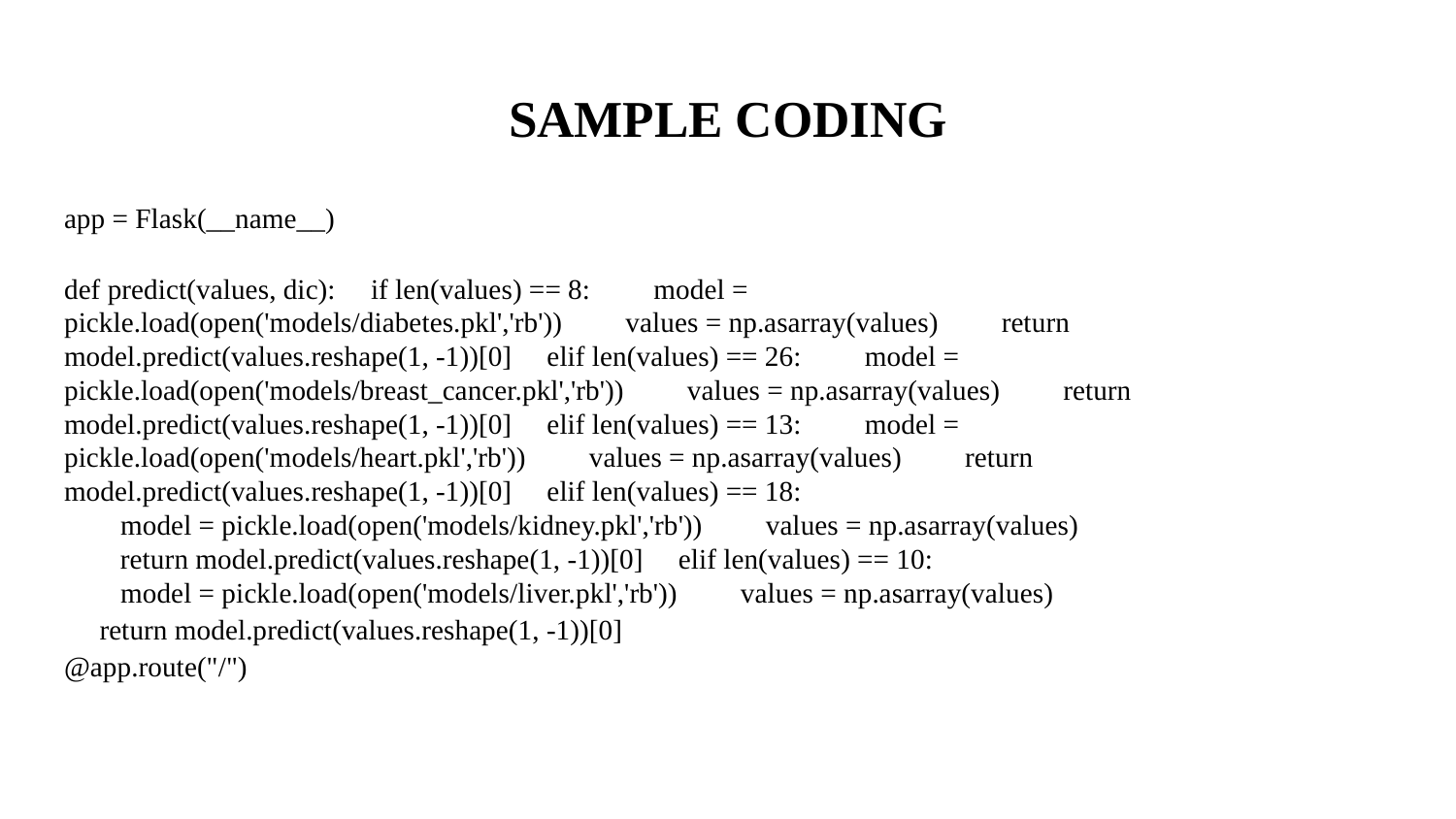

# SAMPLE CODING
app = Flask(__name__)

def predict(values, dic):     if len(values) == 8:         model = pickle.load(open('models/diabetes.pkl','rb'))         values = np.asarray(values)         return model.predict(values.reshape(1, -1))[0]     elif len(values) == 26:         model = pickle.load(open('models/breast_cancer.pkl','rb'))         values = np.asarray(values)         return model.predict(values.reshape(1, -1))[0]     elif len(values) == 13:         model = pickle.load(open('models/heart.pkl','rb'))         values = np.asarray(values)         return model.predict(values.reshape(1, -1))[0]     elif len(values) == 18:
        model = pickle.load(open('models/kidney.pkl','rb'))         values = np.asarray(values)         return model.predict(values.reshape(1, -1))[0]     elif len(values) == 10:
        model = pickle.load(open('models/liver.pkl','rb'))         values = np.asarray(values)
     return model.predict(values.reshape(1, -1))[0]
@app.route("/")